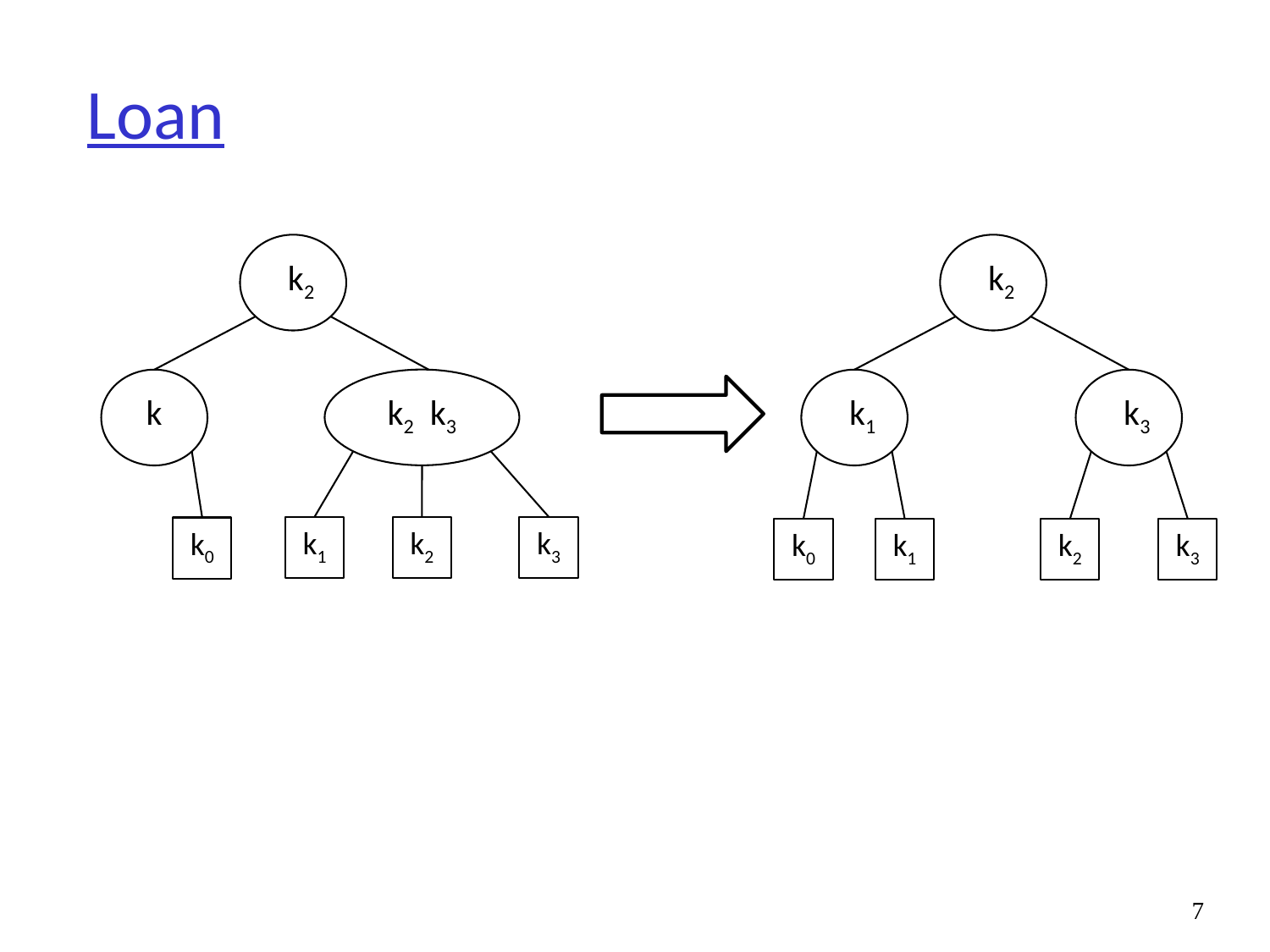

# Loan
  k2
  k2
k2  k3
  k
  k1
  k3

k1
k3
k2
k0
k0
k1
k2
k3
7